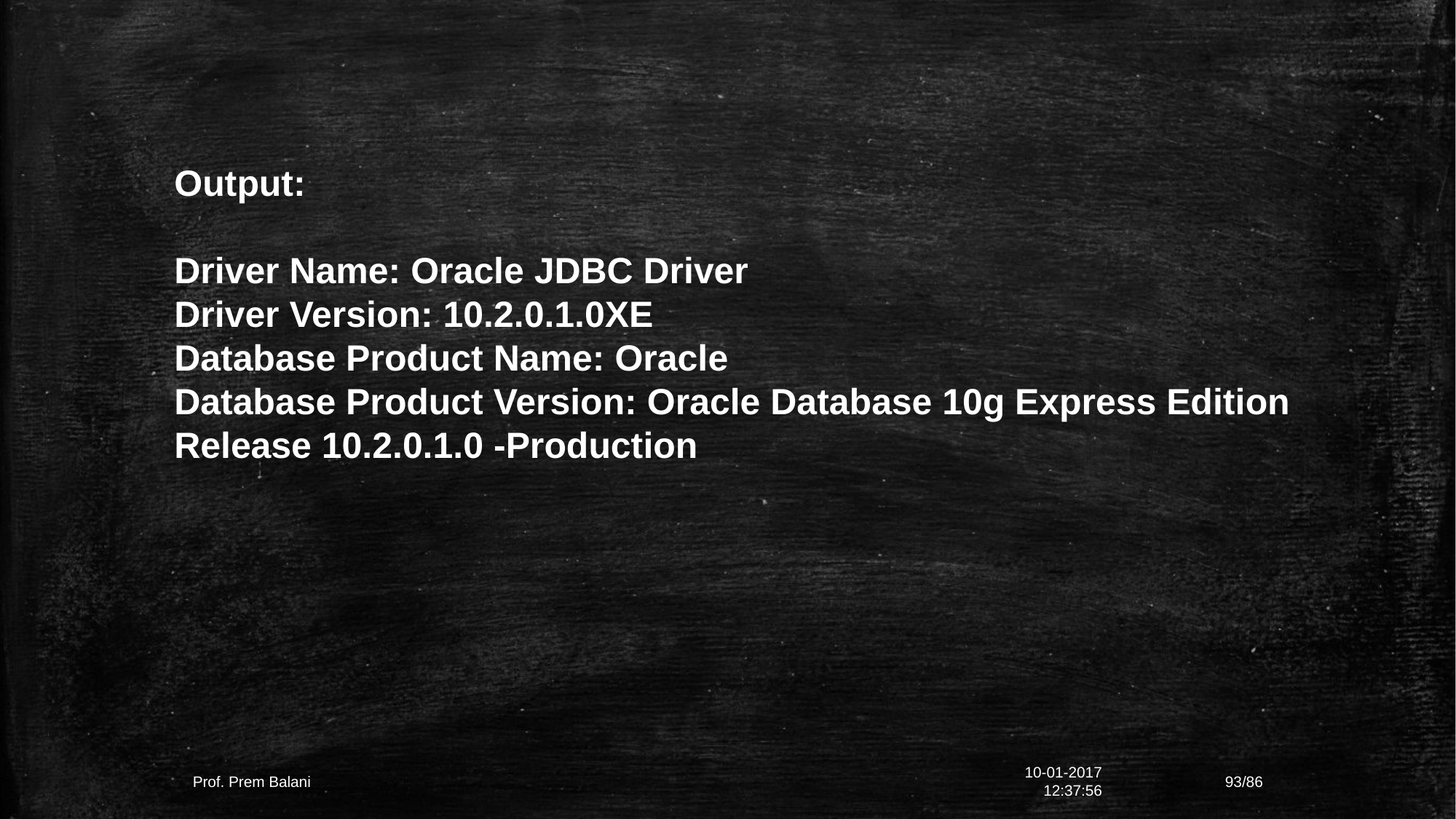

Output:

Driver Name: Oracle JDBC Driver
Driver Version: 10.2.0.1.0XE
Database Product Name: Oracle
Database Product Version: Oracle Database 10g Express Edition Release 10.2.0.1.0 -Production
Prof. Prem Balani
10-01-2017 12:37:56
93/86